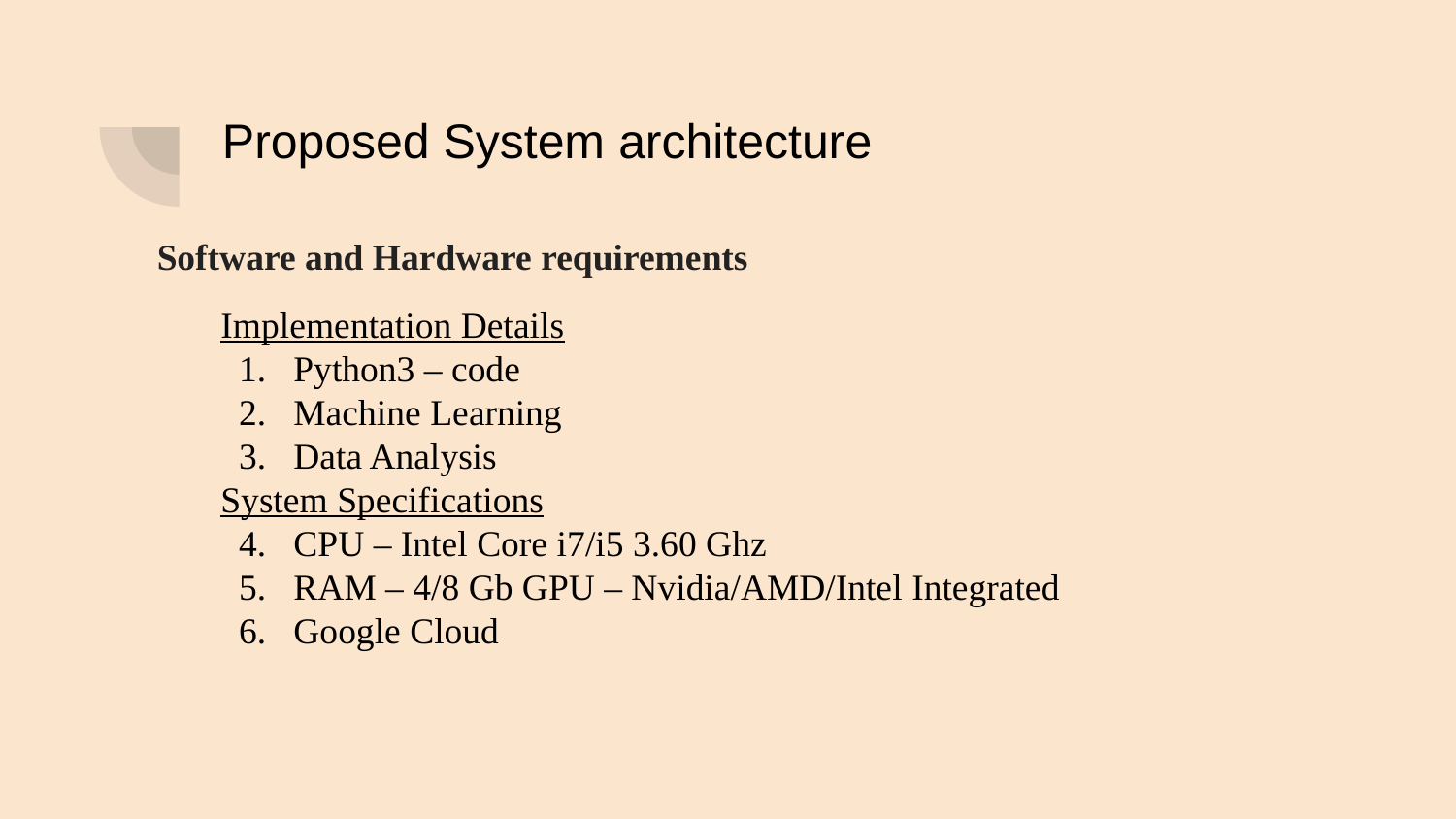

# Proposed System architecture
 Software and Hardware requirements

Implementation Details
Python3 – code
Machine Learning
Data Analysis
System Specifications
CPU – Intel Core i7/i5 3.60 Ghz
RAM – 4/8 Gb GPU – Nvidia/AMD/Intel Integrated
Google Cloud